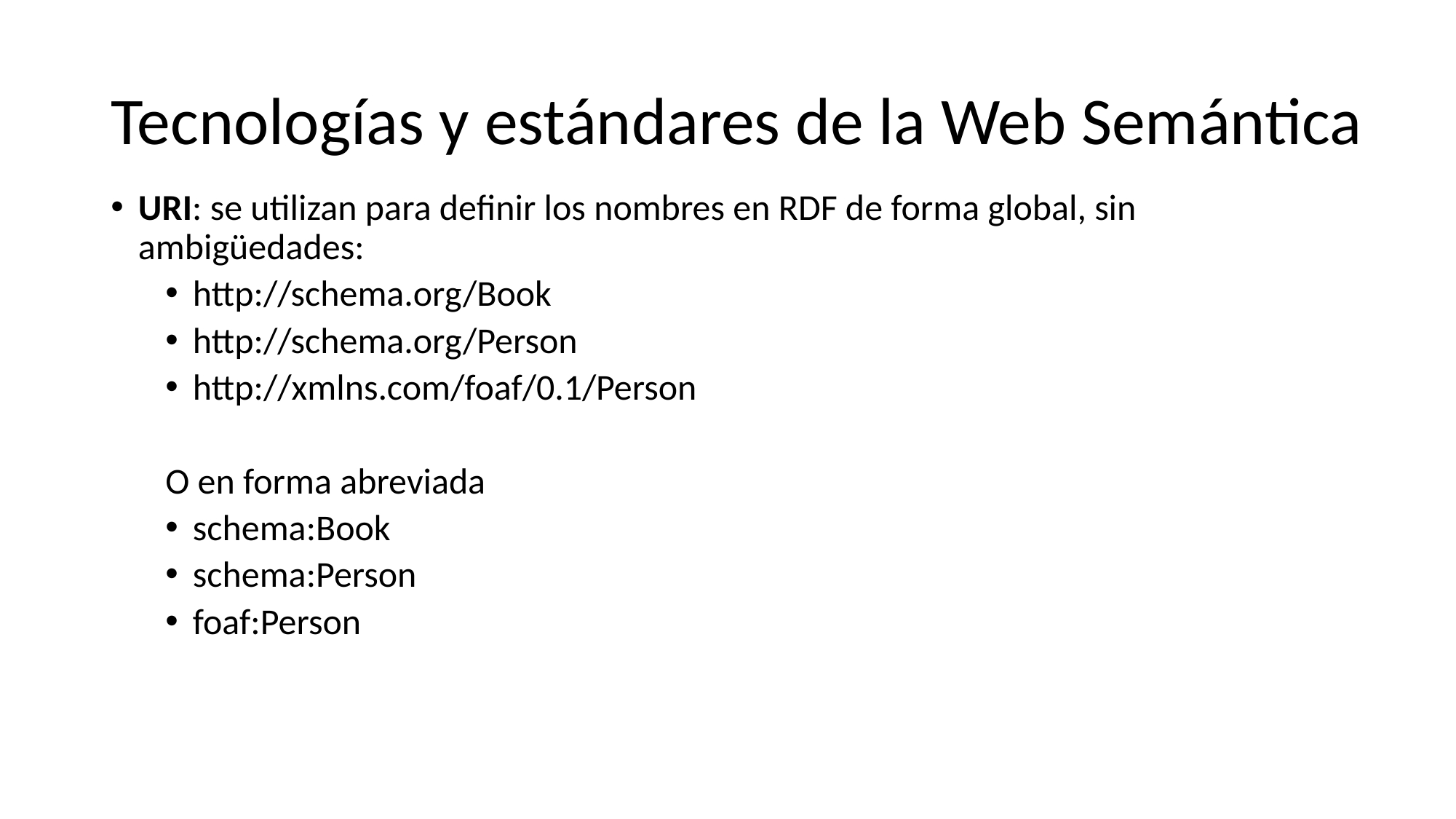

# Tecnologías y estándares de la Web Semántica
URI: se utilizan para definir los nombres en RDF de forma global, sin ambigüedades:
http://schema.org/Book
http://schema.org/Person
http://xmlns.com/foaf/0.1/Person

O en forma abreviada
schema:Book
schema:Person
foaf:Person